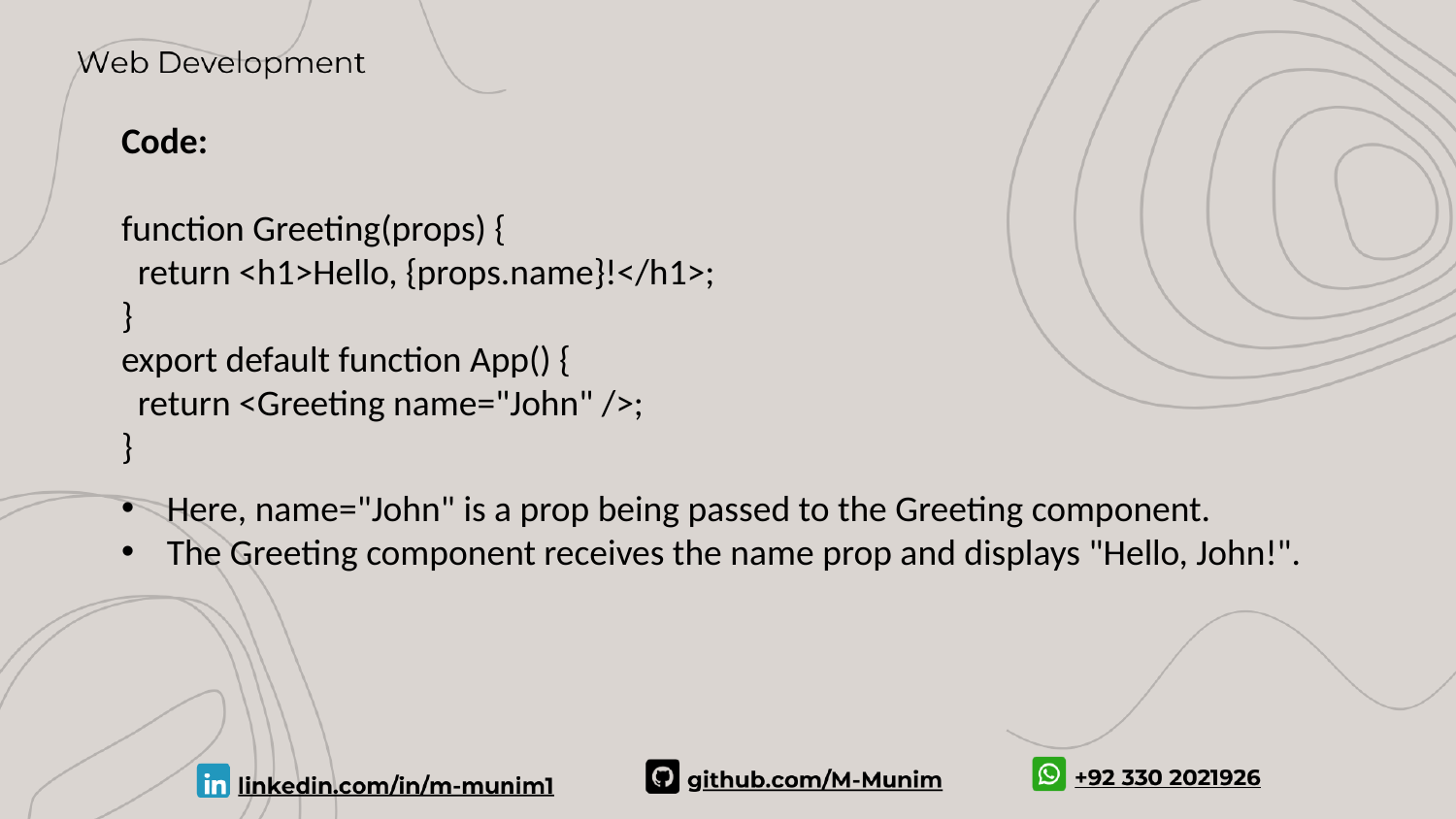

Code:

function Greeting(props) {
  return <h1>Hello, {props.name}!</h1>;
}
export default function App() {
  return <Greeting name="John" />;
}
Here, name="John" is a prop being passed to the Greeting component.
The Greeting component receives the name prop and displays "Hello, John!".